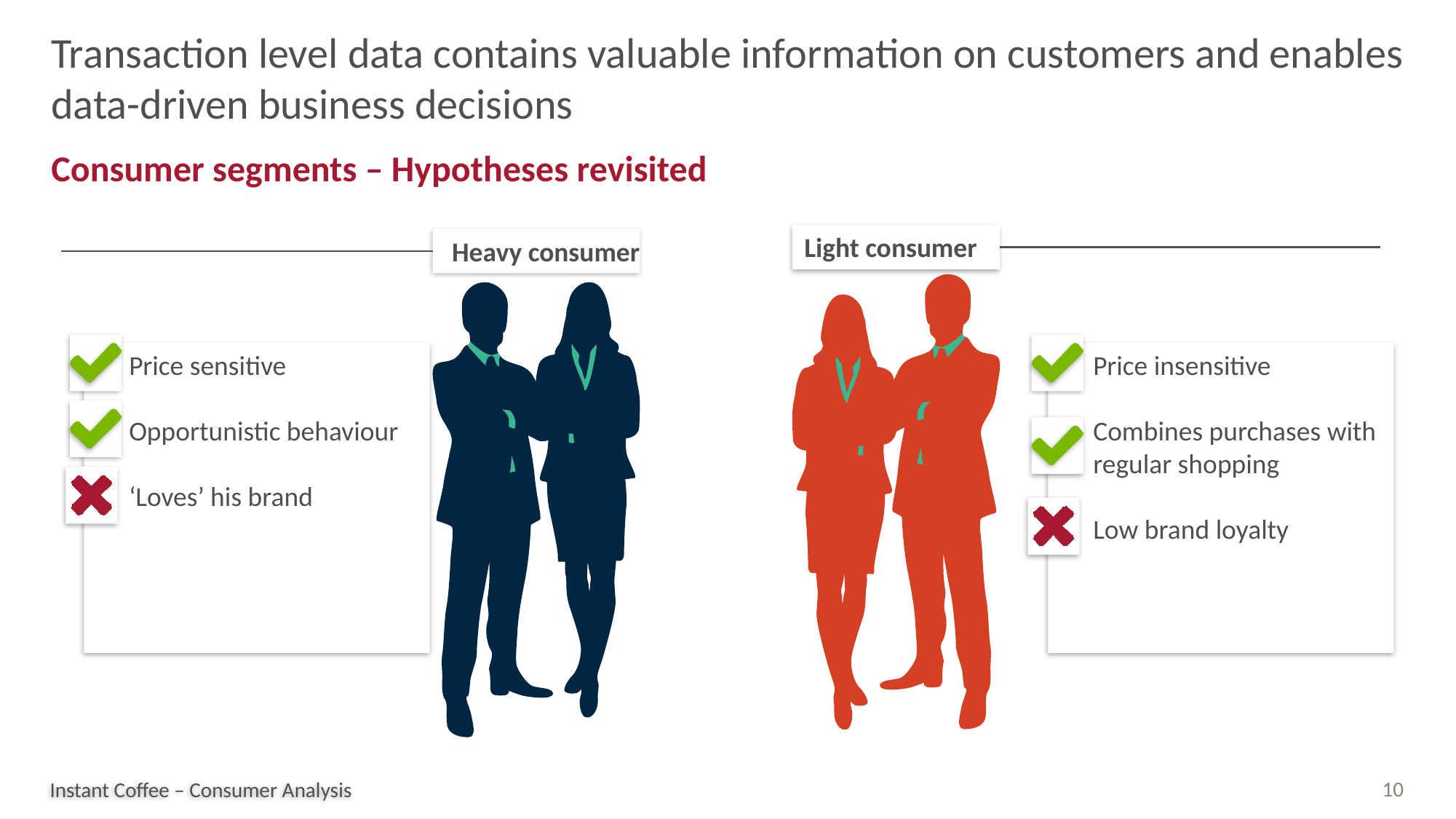

# Transaction level data contains valuable information on customers and enables data-driven business decisions
Consumer segments – Hypotheses revisited
Light consumer
Heavy consumer

Price sensitive

Opportunistic behaviour

‘Loves’ his brand

Price insensitive

Combines purchases with regular shopping

Low brand loyalty